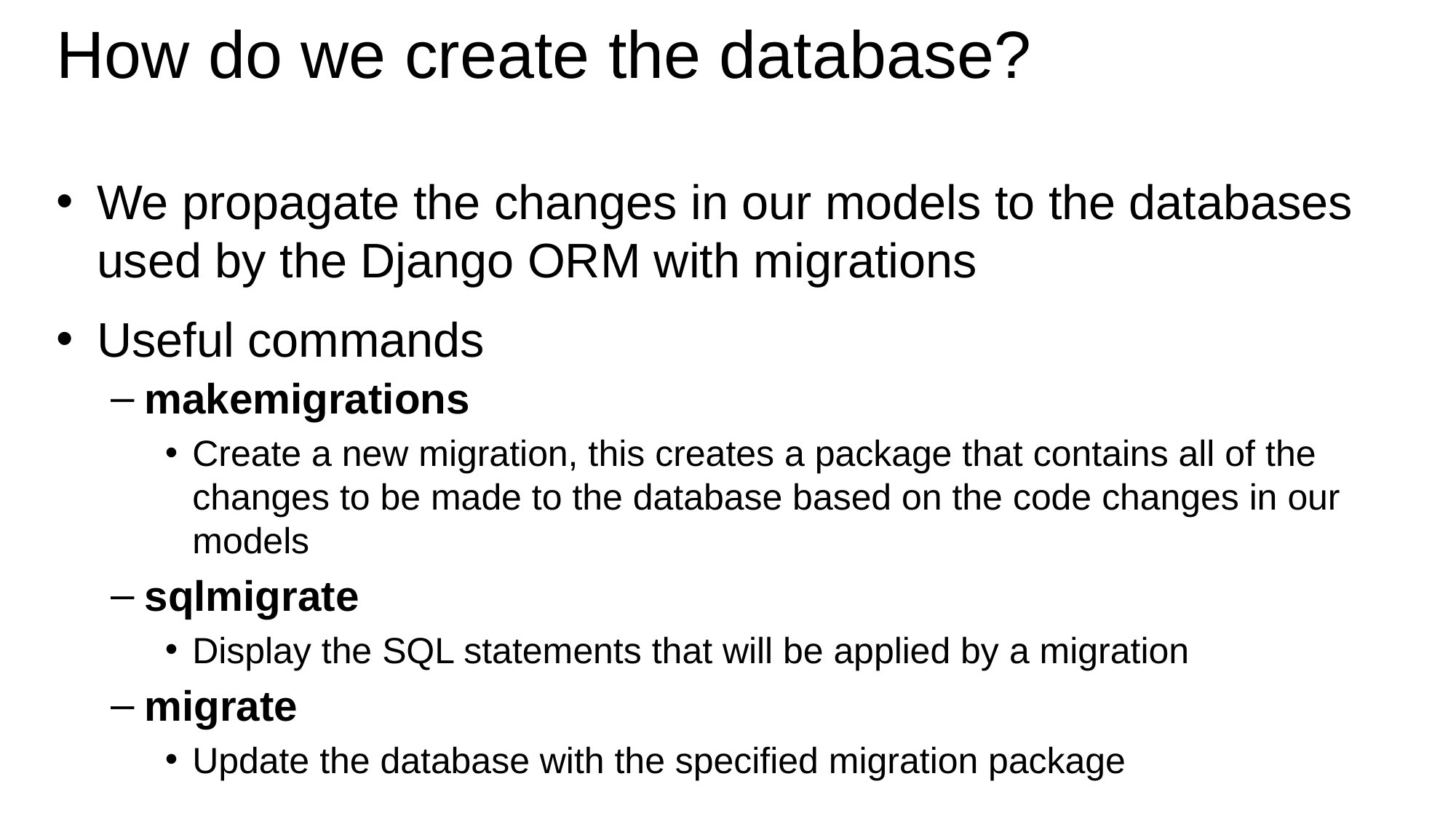

# How do we create the database?
We propagate the changes in our models to the databases  used by the Django ORM with migrations
Useful commands
makemigrations
Create a new migration, this creates a package that contains all of the changes to be made to the database based on the code changes in our models
sqlmigrate
Display the SQL statements that will be applied by a migration
migrate
Update the database with the specified migration package